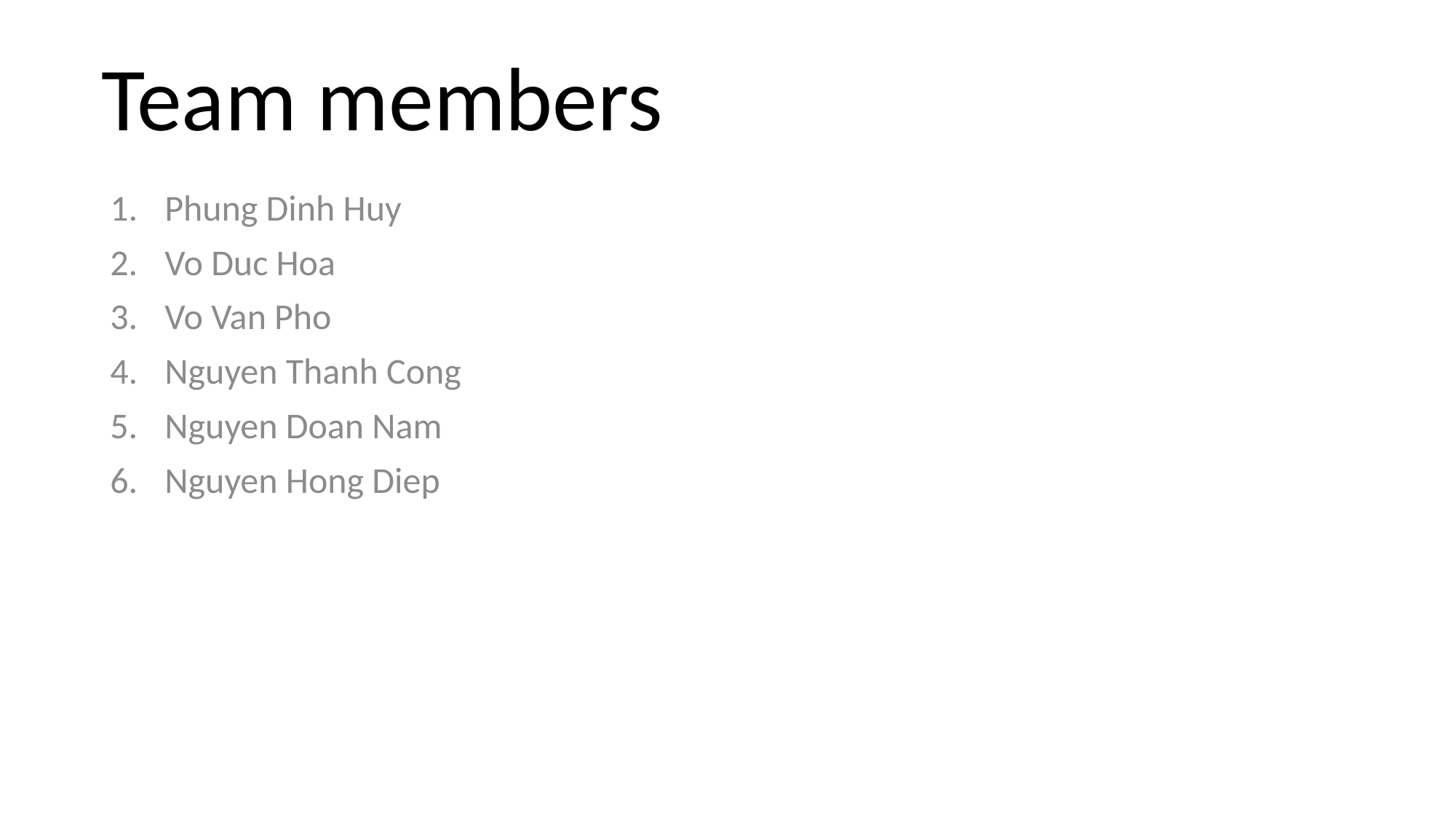

# Team members
Phung Dinh Huy
Vo Duc Hoa
Vo Van Pho
Nguyen Thanh Cong
Nguyen Doan Nam
Nguyen Hong Diep